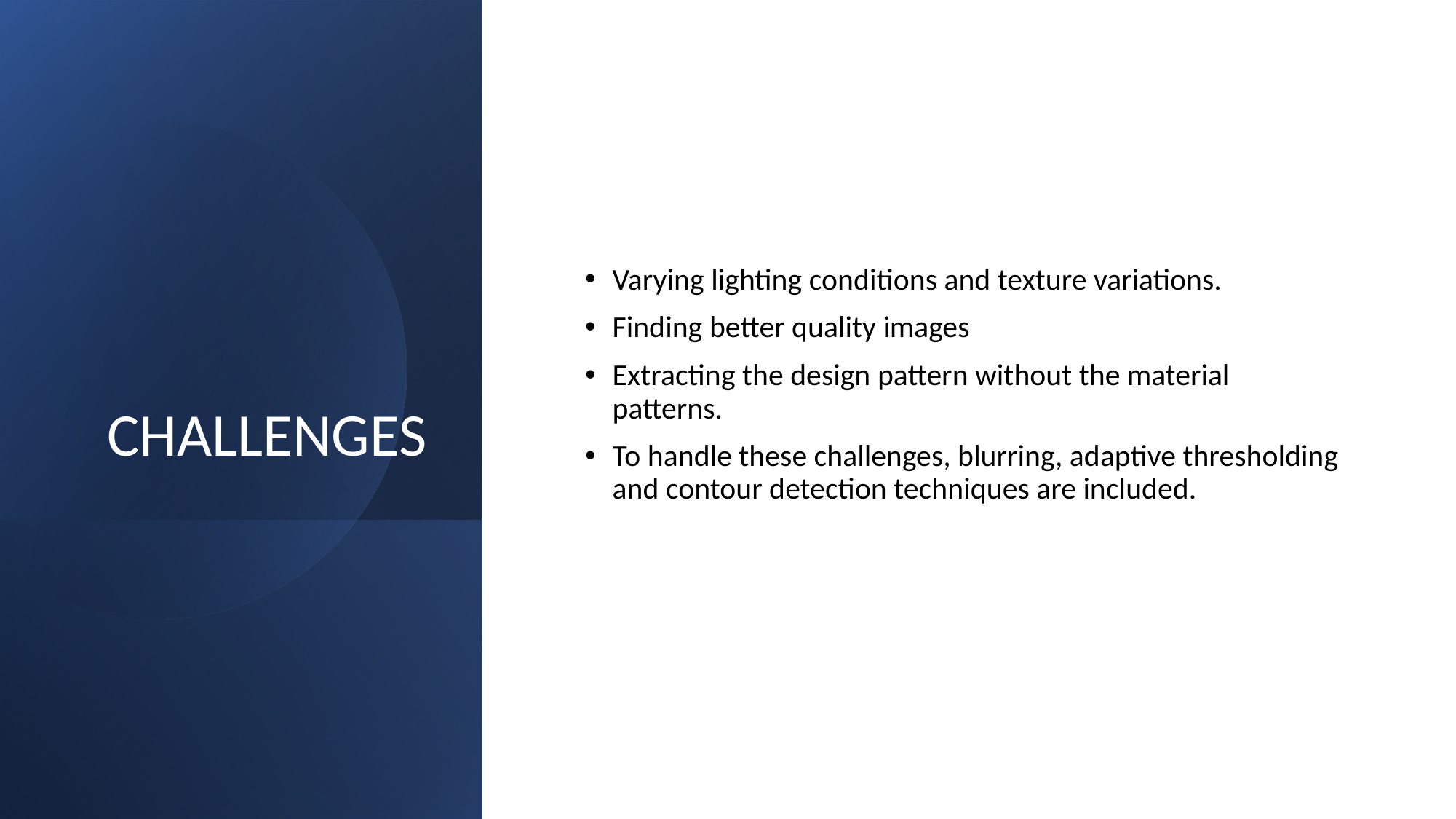

# CHALLENGES
Varying lighting conditions and texture variations.
Finding better quality images
Extracting the design pattern without the material patterns.
To handle these challenges, blurring, adaptive thresholding and contour detection techniques are included.